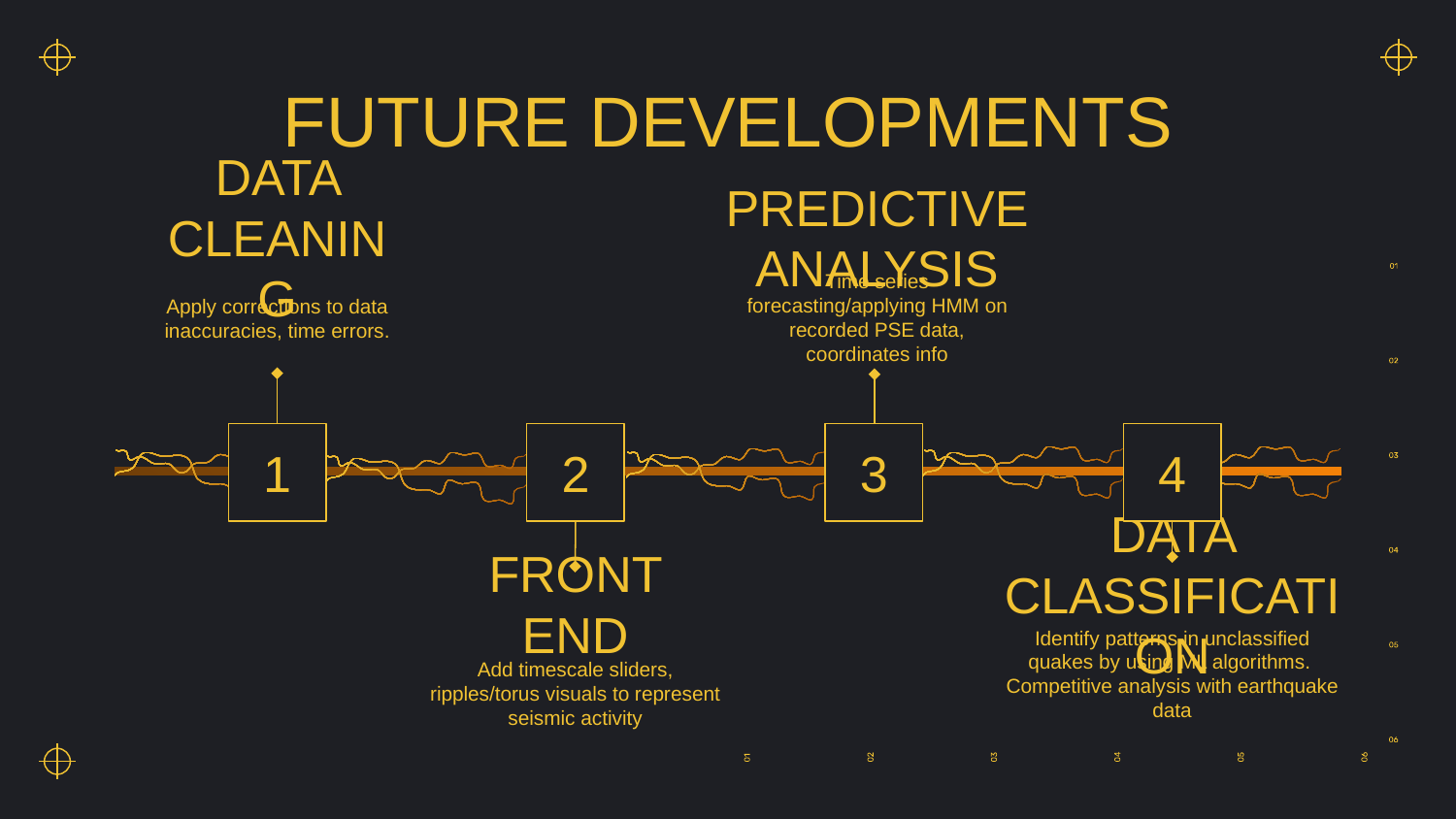

# FUTURE DEVELOPMENTS
DATA CLEANING
PREDICTIVE ANALYSIS
Time series forecasting/applying HMM on recorded PSE data, coordinates info
Apply corrections to data inaccuracies, time errors.
1
3
2
4

DATA CLASSIFICATION
FRONT END
Identify patterns in unclassified quakes by using ML algorithms.
Competitive analysis with earthquake data
Add timescale sliders, ripples/torus visuals to represent seismic activity